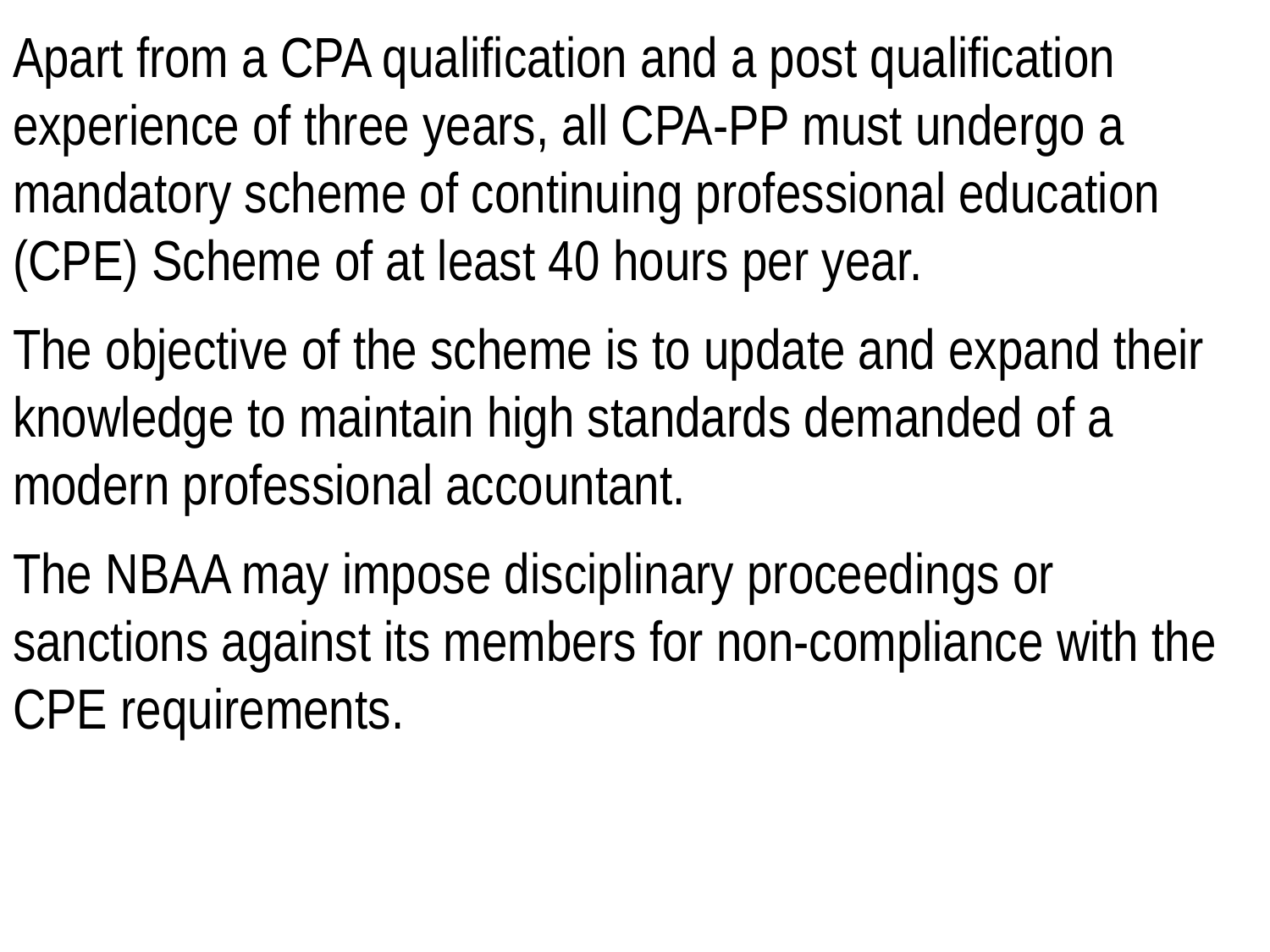

Apart from a CPA qualification and a post qualification experience of three years, all CPA-PP must undergo a mandatory scheme of continuing professional education (CPE) Scheme of at least 40 hours per year.

The objective of the scheme is to update and expand their knowledge to maintain high standards demanded of a modern professional accountant.

The NBAA may impose disciplinary proceedings or sanctions against its members for non-compliance with the CPE requirements.